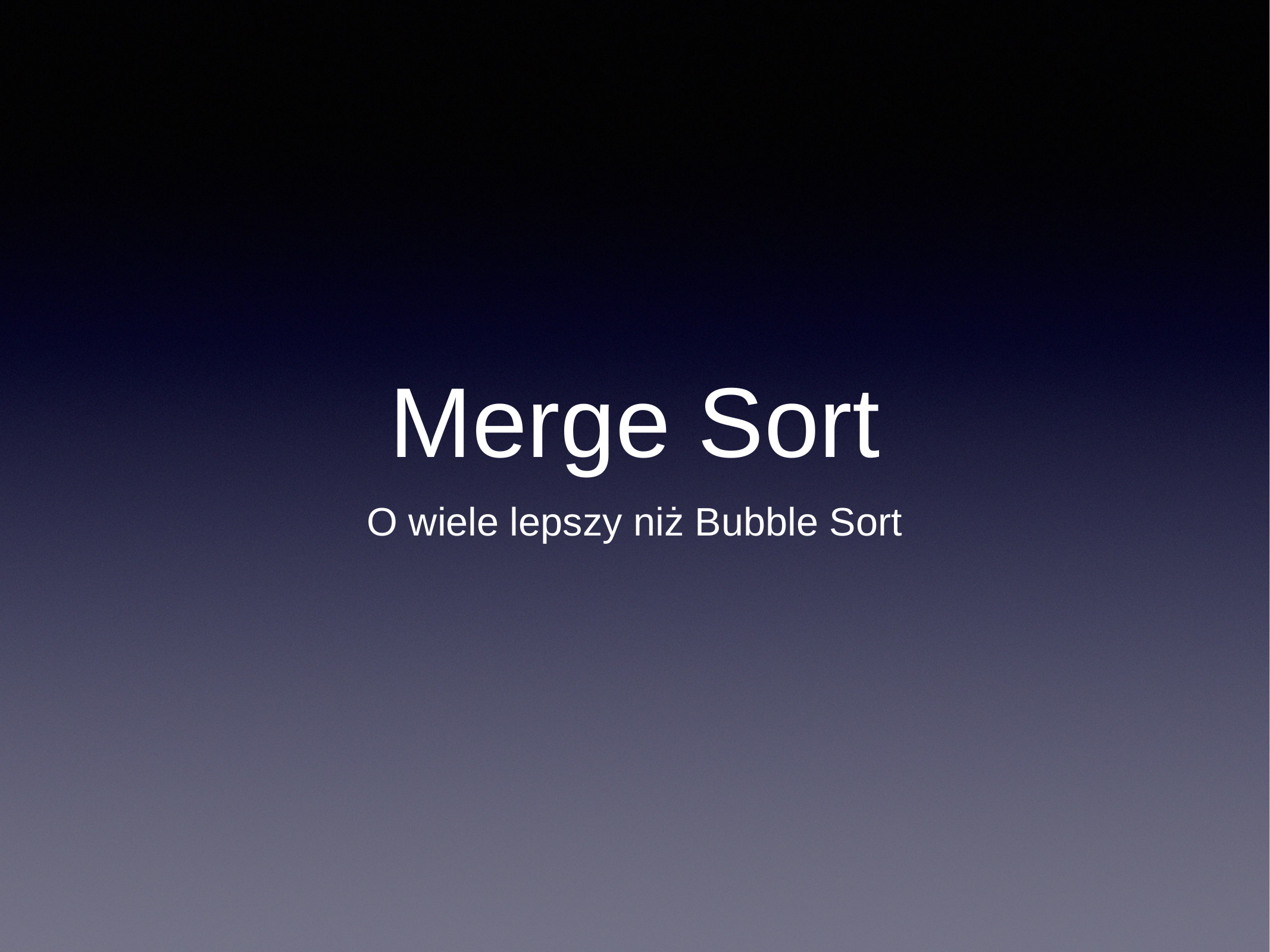

# Merge Sort
O wiele lepszy niż Bubble Sort